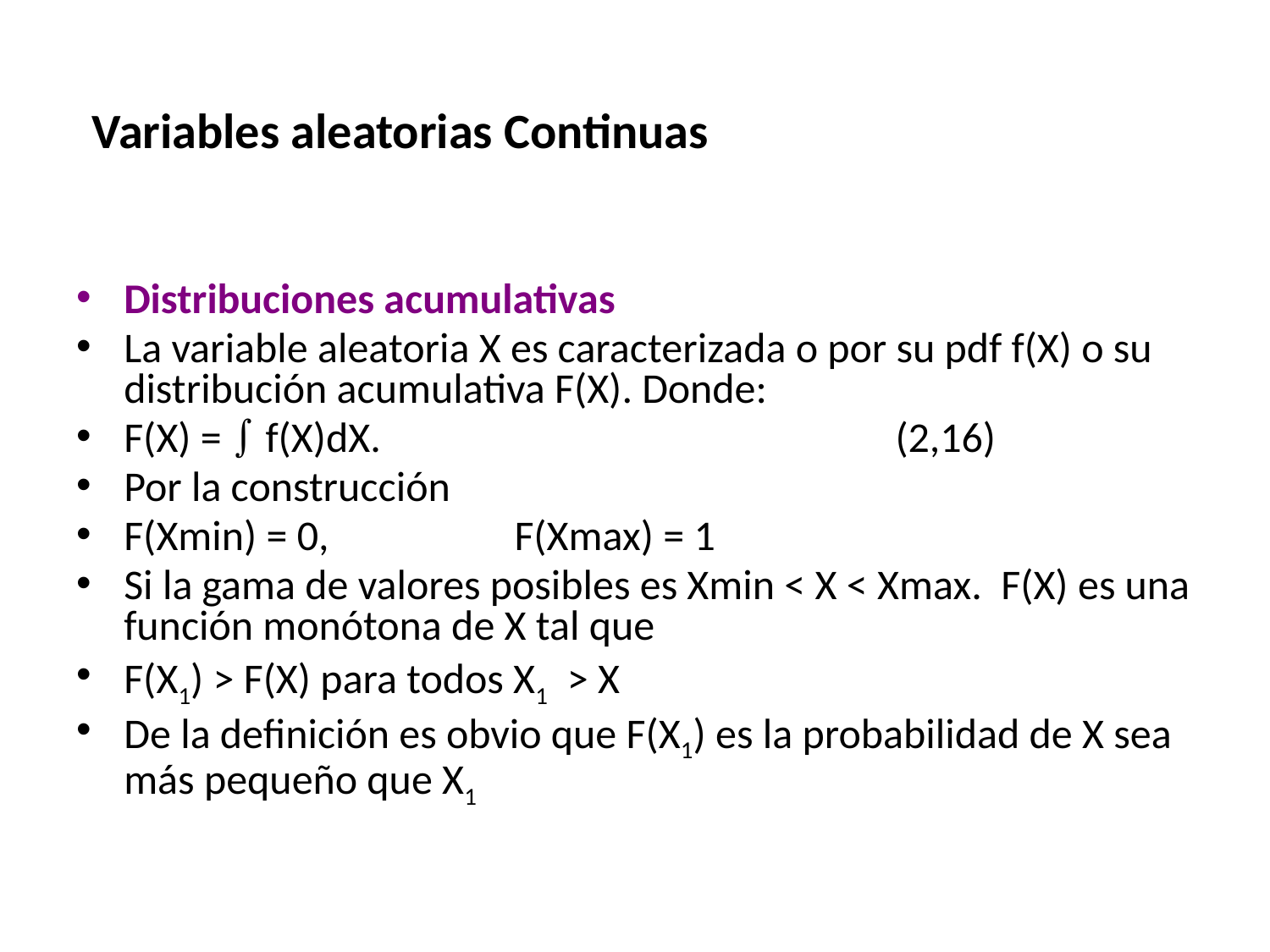

# Variables aleatorias Continuas
Distribuciones acumulativas
La variable aleatoria X es caracterizada o por su pdf f(X) o su distribución acumulativa F(X). Donde:
F(X) = ∫ f(X)dX.  		 		 (2,16)
Por la construcción
F(Xmin) = 0, 		 F(Xmax) = 1
Si la gama de valores posibles es Xmin < X < Xmax.  F(X) es una función monótona de X tal que
F(X1) > F(X) para todos X1  > X
De la definición es obvio que F(X1) es la probabilidad de X sea más pequeño que X1